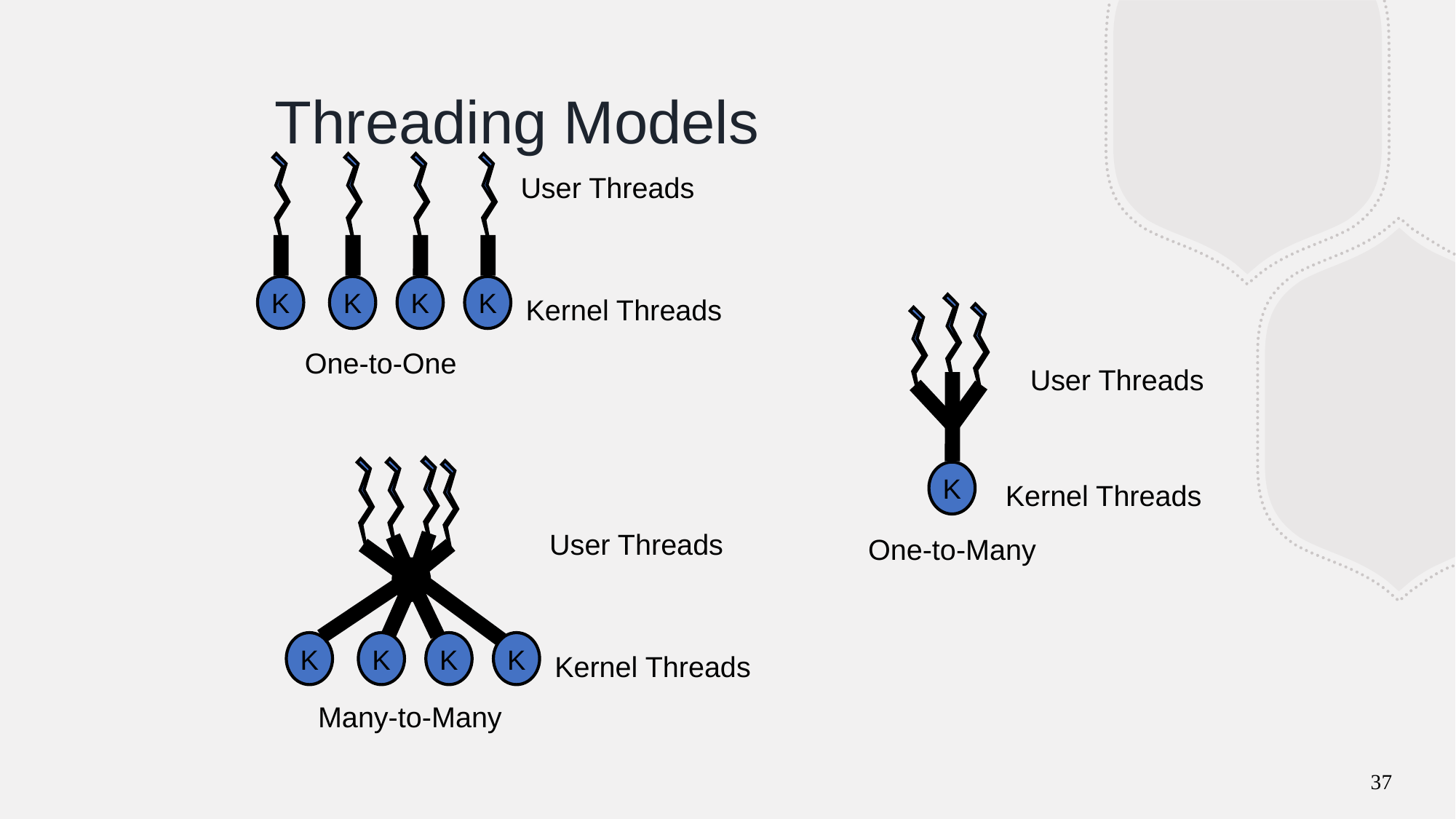

# Threading Models

User Threads

K
K
K
K
Kernel Threads
One-to-One

User Threads

K
Kernel Threads
One-to-Many

User Threads

K
K
K
K
Kernel Threads
Many-to-Many

37